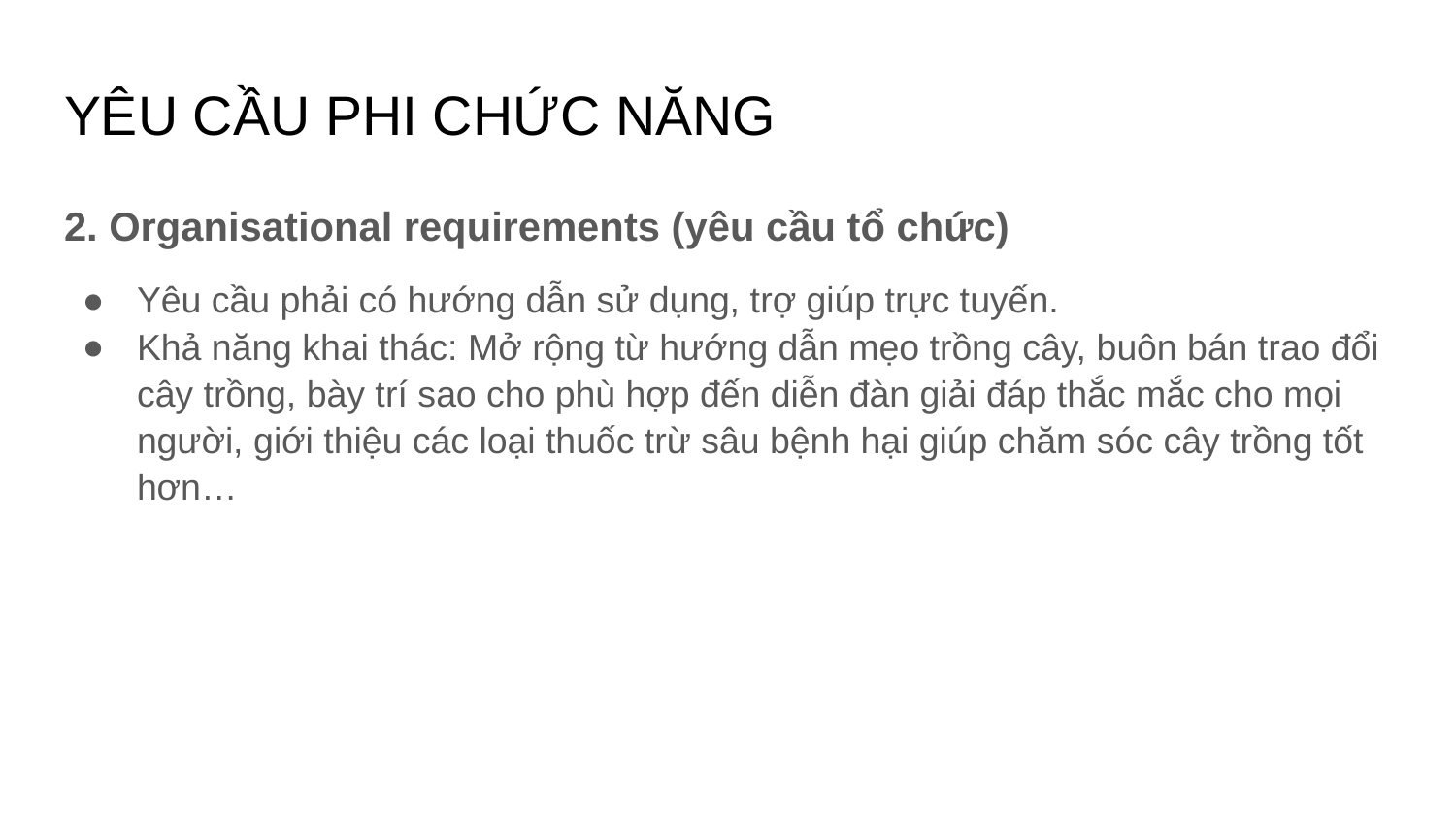

# YÊU CẦU PHI CHỨC NĂNG
2. Organisational requirements (yêu cầu tổ chức)
Yêu cầu phải có hướng dẫn sử dụng, trợ giúp trực tuyến.
Khả năng khai thác: Mở rộng từ hướng dẫn mẹo trồng cây, buôn bán trao đổi cây trồng, bày trí sao cho phù hợp đến diễn đàn giải đáp thắc mắc cho mọi người, giới thiệu các loại thuốc trừ sâu bệnh hại giúp chăm sóc cây trồng tốt hơn…